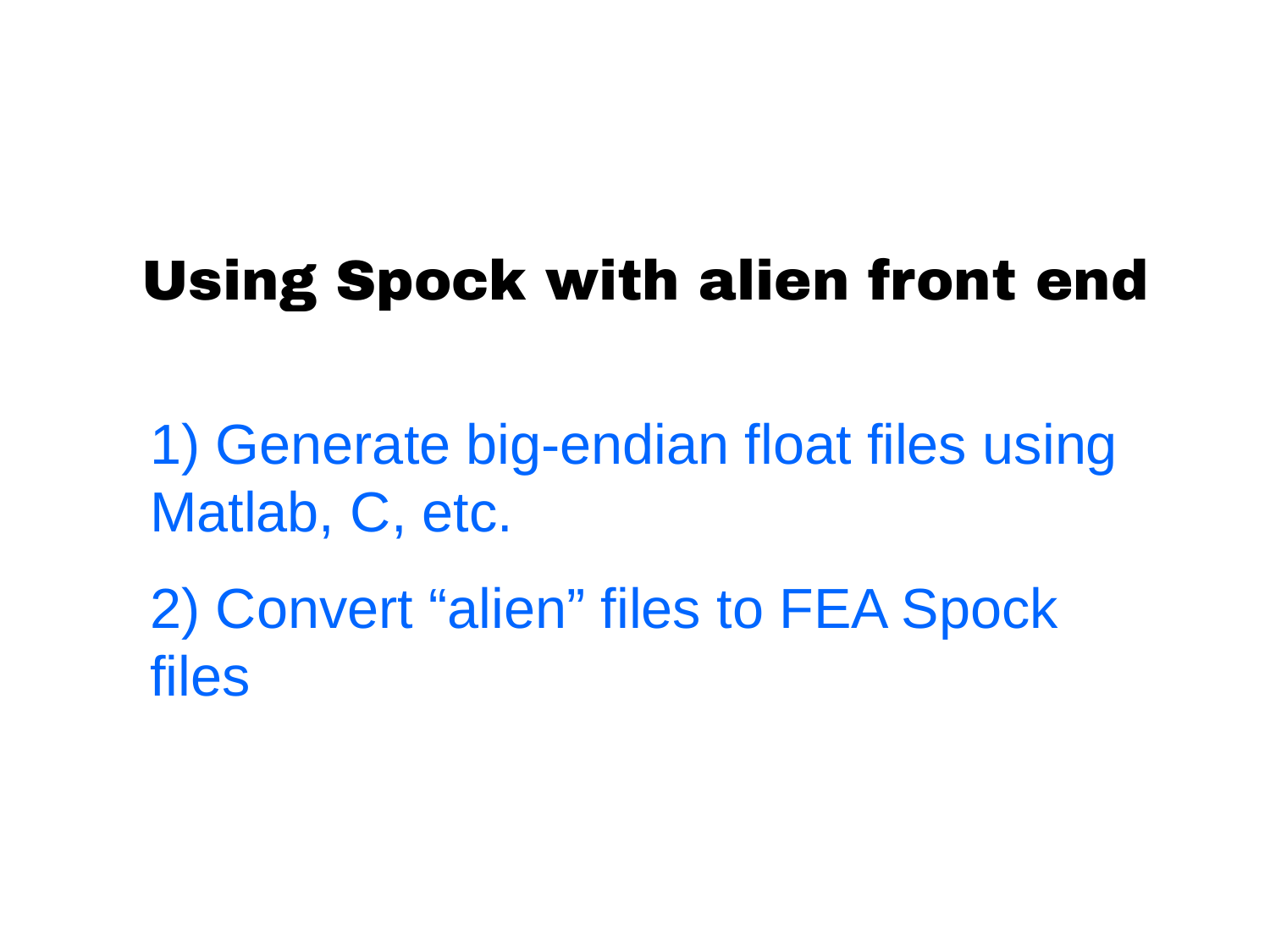

# Using Spock with alien front end
1) Generate big-endian float files using Matlab, C, etc.
2) Convert “alien” files to FEA Spock files